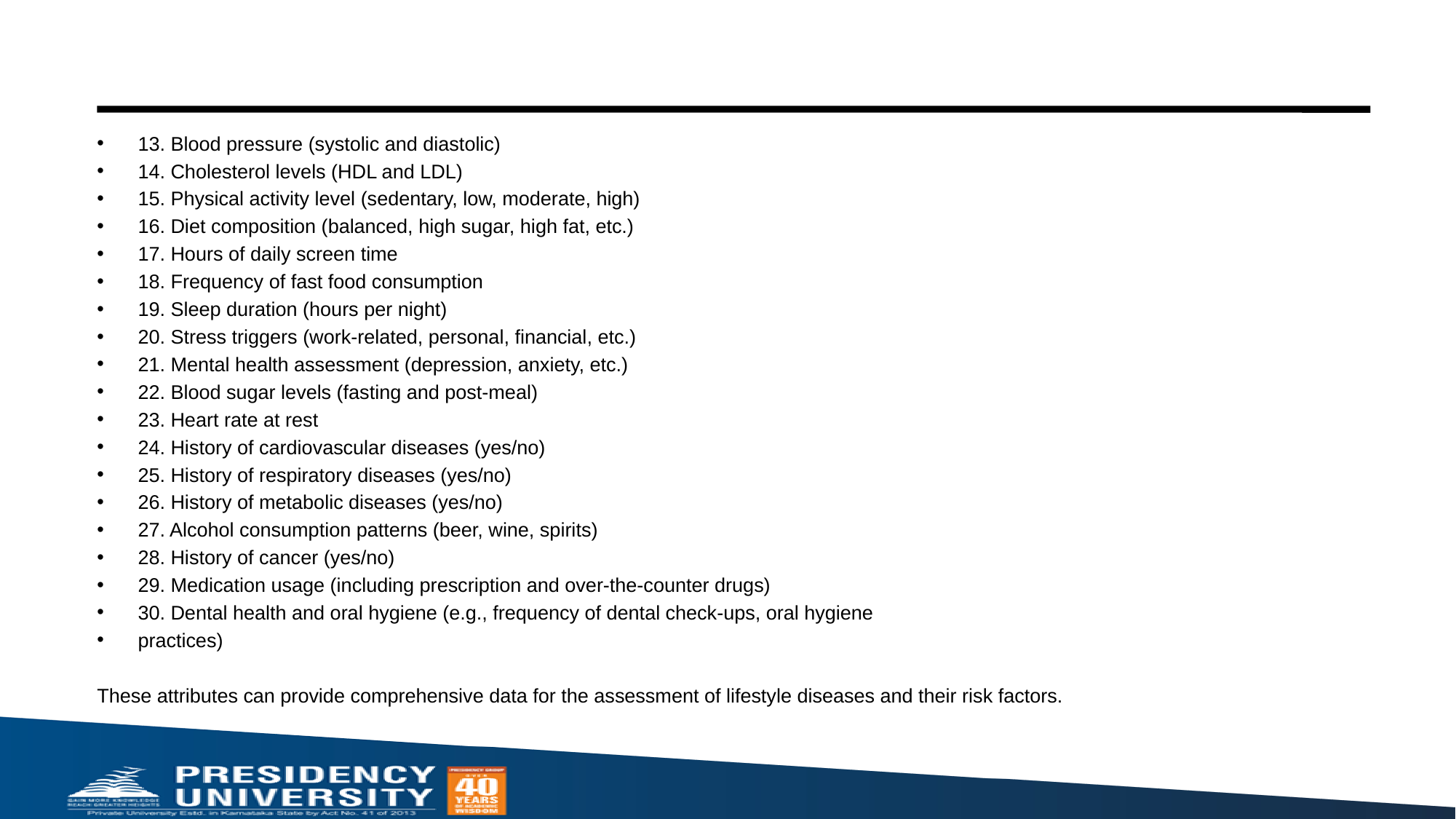

#
13. Blood pressure (systolic and diastolic)
14. Cholesterol levels (HDL and LDL)
15. Physical activity level (sedentary, low, moderate, high)
16. Diet composition (balanced, high sugar, high fat, etc.)
17. Hours of daily screen time
18. Frequency of fast food consumption
19. Sleep duration (hours per night)
20. Stress triggers (work-related, personal, financial, etc.)
21. Mental health assessment (depression, anxiety, etc.)
22. Blood sugar levels (fasting and post-meal)
23. Heart rate at rest
24. History of cardiovascular diseases (yes/no)
25. History of respiratory diseases (yes/no)
26. History of metabolic diseases (yes/no)
27. Alcohol consumption patterns (beer, wine, spirits)
28. History of cancer (yes/no)
29. Medication usage (including prescription and over-the-counter drugs)
30. Dental health and oral hygiene (e.g., frequency of dental check-ups, oral hygiene
practices)

These attributes can provide comprehensive data for the assessment of lifestyle diseases and their risk factors.